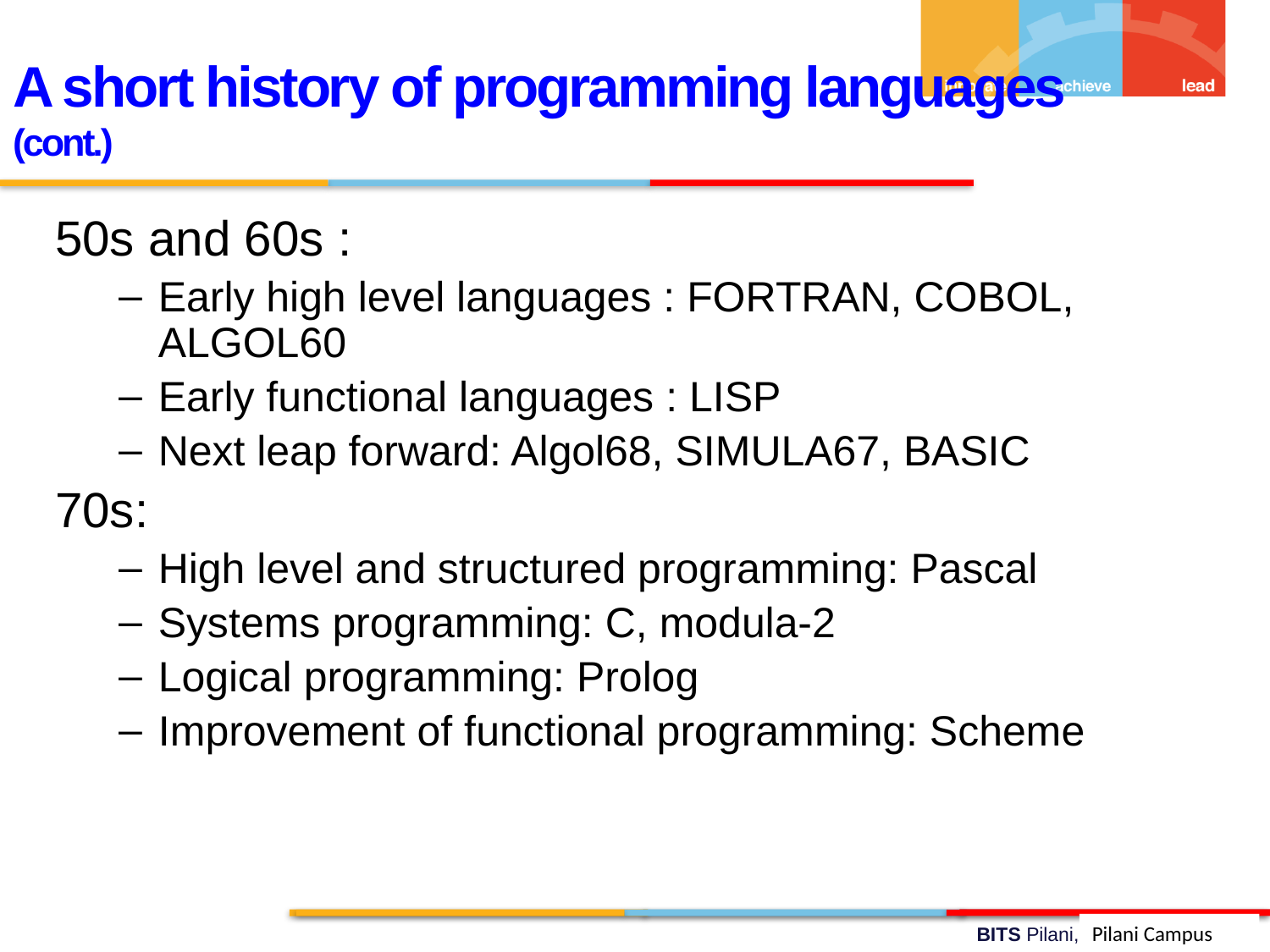

A short history of programming languages (cont.)
50s and 60s :
Early high level languages : FORTRAN, COBOL, ALGOL60
Early functional languages : LISP
Next leap forward: Algol68, SIMULA67, BASIC
70s:
High level and structured programming: Pascal
Systems programming: C, modula-2
Logical programming: Prolog
Improvement of functional programming: Scheme

Pilani Campus